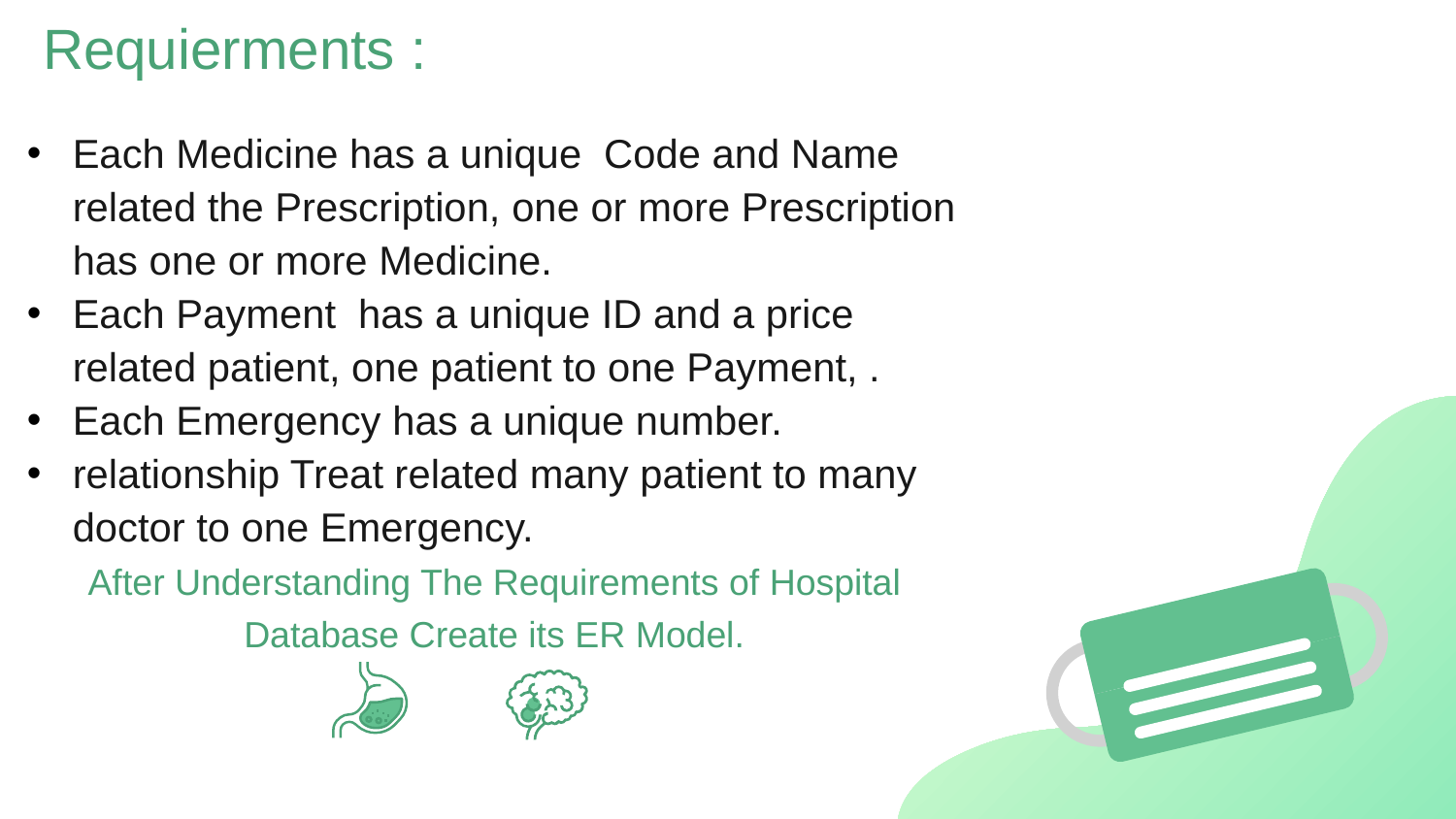

# Requierments :

Each Medicine has a unique  Code and Name related the Prescription, one or more Prescription has one or more Medicine.
Each Payment  has a unique ID and a price related patient, one patient to one Payment, .
Each Emergency has a unique number.
relationship Treat related many patient to many doctor to one Emergency.
After Understanding The Requirements of Hospital Database Create its ER Model.